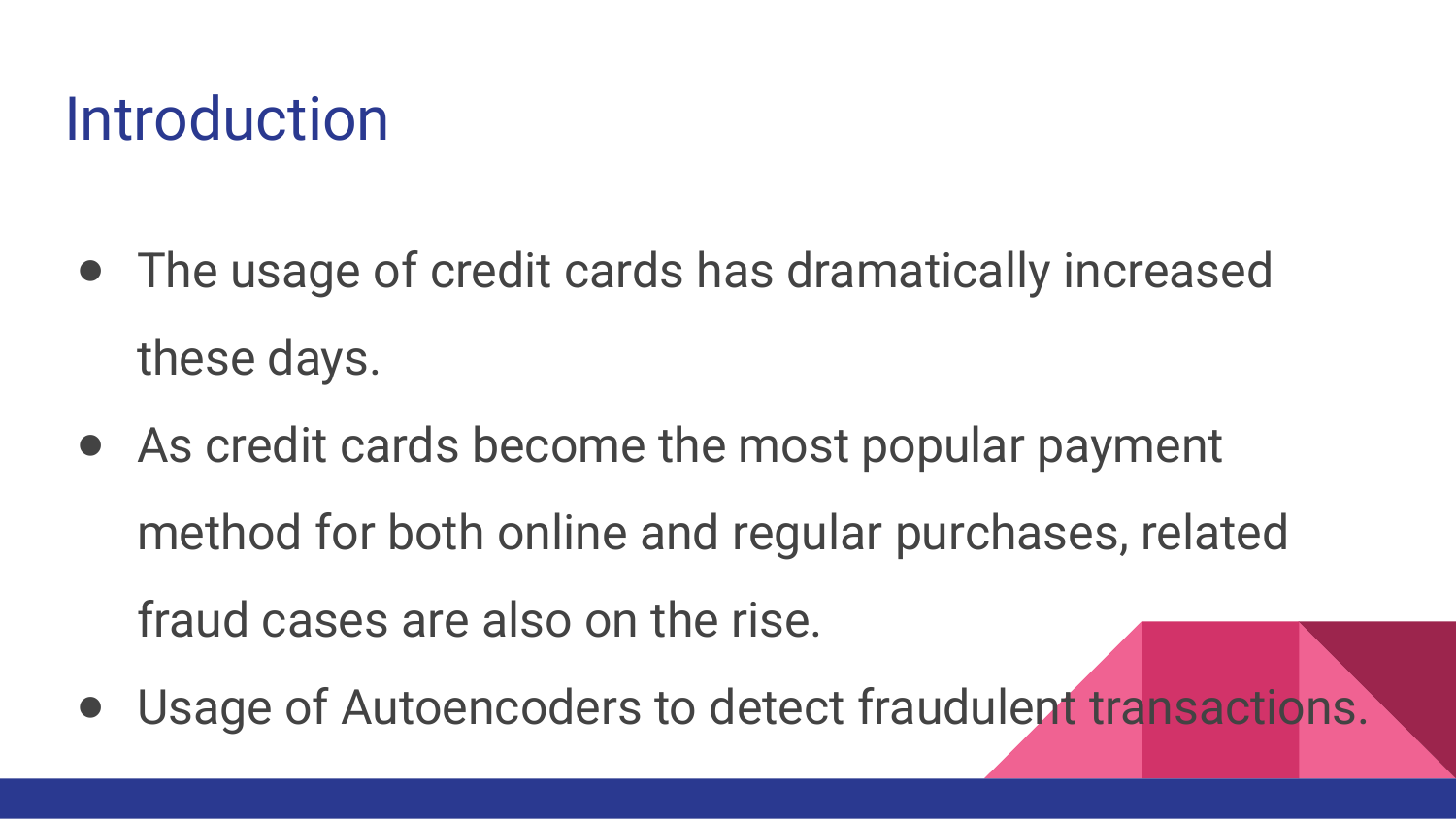

# Introduction
The usage of credit cards has dramatically increased these days.
As credit cards become the most popular payment method for both online and regular purchases, related fraud cases are also on the rise.
Usage of Autoencoders to detect fraudulent transactions.